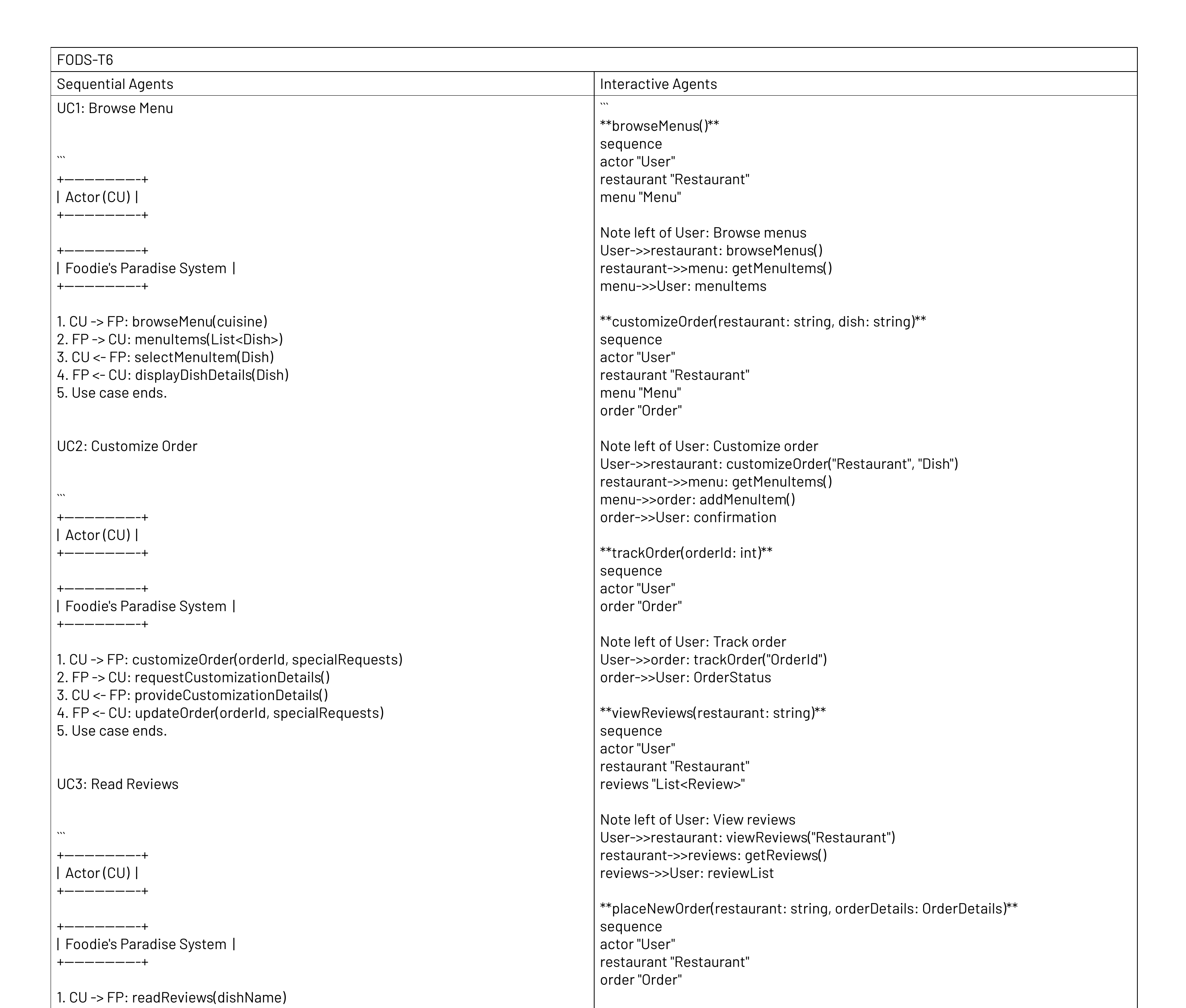

| FODS-T6 |  |
| --- | --- |
| Sequential Agents | Interactive Agents |
| UC1: Browse Menu ``` +---------------+ | Actor (CU) | +---------------+ +---------------+ | Foodie's Paradise System | +---------------+ 1. CU -> FP: browseMenu(cuisine) 2. FP -> CU: menuItems(List<Dish>) 3. CU <- FP: selectMenuItem(Dish) 4. FP <- CU: displayDishDetails(Dish) 5. Use case ends. UC2: Customize Order ``` +---------------+ | Actor (CU) | +---------------+ +---------------+ | Foodie's Paradise System | +---------------+ 1. CU -> FP: customizeOrder(orderId, specialRequests) 2. FP -> CU: requestCustomizationDetails() 3. CU <- FP: provideCustomizationDetails() 4. FP <- CU: updateOrder(orderId, specialRequests) 5. Use case ends. UC3: Read Reviews ``` +---------------+ | Actor (CU) | +---------------+ +---------------+ | Foodie's Paradise System | +---------------+ 1. CU -> FP: readReviews(dishName) 2. FP -> CU: reviewList(List<Review>) 3. CU <- FP: viewReview(review) 4. Use case ends. UC4: Place Order ``` +---------------+ | Actor (CU) | +---------------+ +---------------+ | Foodie's Paradise System | +---------------+ 1. CU -> FP: placeOrder(orderItems, paymentInfo) 2. FP -> CU: requestPaymentInformation() 3. CU <- FP: providePaymentInformation() 4. FP <- CU: processPaymentAndUpdateOrder() 5. Use case ends. UC5: Track Order ``` +---------------+ | Actor (CU) | +---------------+ +---------------+ | Foodie's Paradise System | +---------------+ 1. CU -> FP: trackOrder(orderId) 2. FP -> CU: orderStatus(OrderStatus) 3. CU <- FP: viewOrderStatus() 4. Use case ends. UC6: Pay and Confirm ``` +---------------+ | Actor (CU) | +---------------+ +---------------+ | Foodie's Paradise System | +---------------+ 1. CU -> FP: payAndConfirm(orderId) 2. FP -> CU: paymentConfirmation(PaymentConfirmation) 3. CU <- FP: confirmPayment() 4. Use case ends. UC7: View Order History ``` +---------------+ | Actor (CU) | +---------------+ +---------------+ | Foodie's Paradise System | +---------------+ 1. CU -> FP: viewOrderHistory() 2. FP -> CU: orderHistory(List<Order>) 3. CU <- FP: viewOrderDetails(order) 4. Use case ends. ``` | ``` \*\*browseMenus()\*\* sequence actor "User" restaurant "Restaurant" menu "Menu" Note left of User: Browse menus User->>restaurant: browseMenus() restaurant->>menu: getMenuItems() menu->>User: menuItems \*\*customizeOrder(restaurant: string, dish: string)\*\* sequence actor "User" restaurant "Restaurant" menu "Menu" order "Order" Note left of User: Customize order User->>restaurant: customizeOrder("Restaurant", "Dish") restaurant->>menu: getMenuItems() menu->>order: addMenuItem() order->>User: confirmation \*\*trackOrder(orderId: int)\*\* sequence actor "User" order "Order" Note left of User: Track order User->>order: trackOrder("OrderId") order->>User: OrderStatus \*\*viewReviews(restaurant: string)\*\* sequence actor "User" restaurant "Restaurant" reviews "List<Review>" Note left of User: View reviews User->>restaurant: viewReviews("Restaurant") restaurant->>reviews: getReviews() reviews->>User: reviewList \*\*placeNewOrder(restaurant: string, orderDetails: OrderDetails)\*\* sequence actor "User" restaurant "Restaurant" order "Order" Note left of User: Place new order User->>restaurant: placeNewOrder("Restaurant", "OrderDetails") restaurant->>order: createOrder() order->>User: confirmation \*\*displayEstimatedDeliveryTime(orderId: int)\*\* sequence actor "User" order "Order" Note left of User: Display estimated delivery time User->>order: displayEstimatedDeliveryTime("OrderId") order->>User: estimatedDeliveryTime \*\*viewActivityHistory()\*\* sequence actor "User" history "List<OrderHistoryEntry>" Note left of User: View activity history User->>history: viewActivityHistory() history->>User: OrderHistoryEntries \*\*receiveNotifications(notificationType: string)\*\* sequence actor "User" notifications "Notification" Note left of User: Receive notifications User->>notifications: receiveNotification("NotificationType") notifications->>User: notificationMessage \*\*makePayment(paymentMethod: string, paymentInfo: PaymentInfo)\*\* sequence actor "User" payment "PaymentReceipt" Note left of User: Make payment User->>payment: makePayment("PaymentMethod", "PaymentInfo") payment->>User: paymentConfirmation \*\*viewPersonalizedRecommendations()\*\* sequence actor "User" recommendations "List<RestaurantRecommendation>" Note left of User: View personalized recommendations User->>recommendations: viewRecommendations() recommendations->>User: restaurantSuggestions \*\*customizeProfile(profileDetails: ProfileDetails)\*\* sequence actor "User" profile "Profile" Note left of User: Customize profile User->>profile: customizeProfile("ProfileDetails") profile->>User: updatedProfile \*\*participateInLoyaltyProgram(loyaltyProgramId: int)\*\* sequence actor "User" program "LoyaltyProgram" Note left of User: Participate in loyalty program User->>program: participate("LoyaltyProgramId") program->>User: programStatus Note: The above sequence diagrams are graphical representations and follow the standard UML notation. |